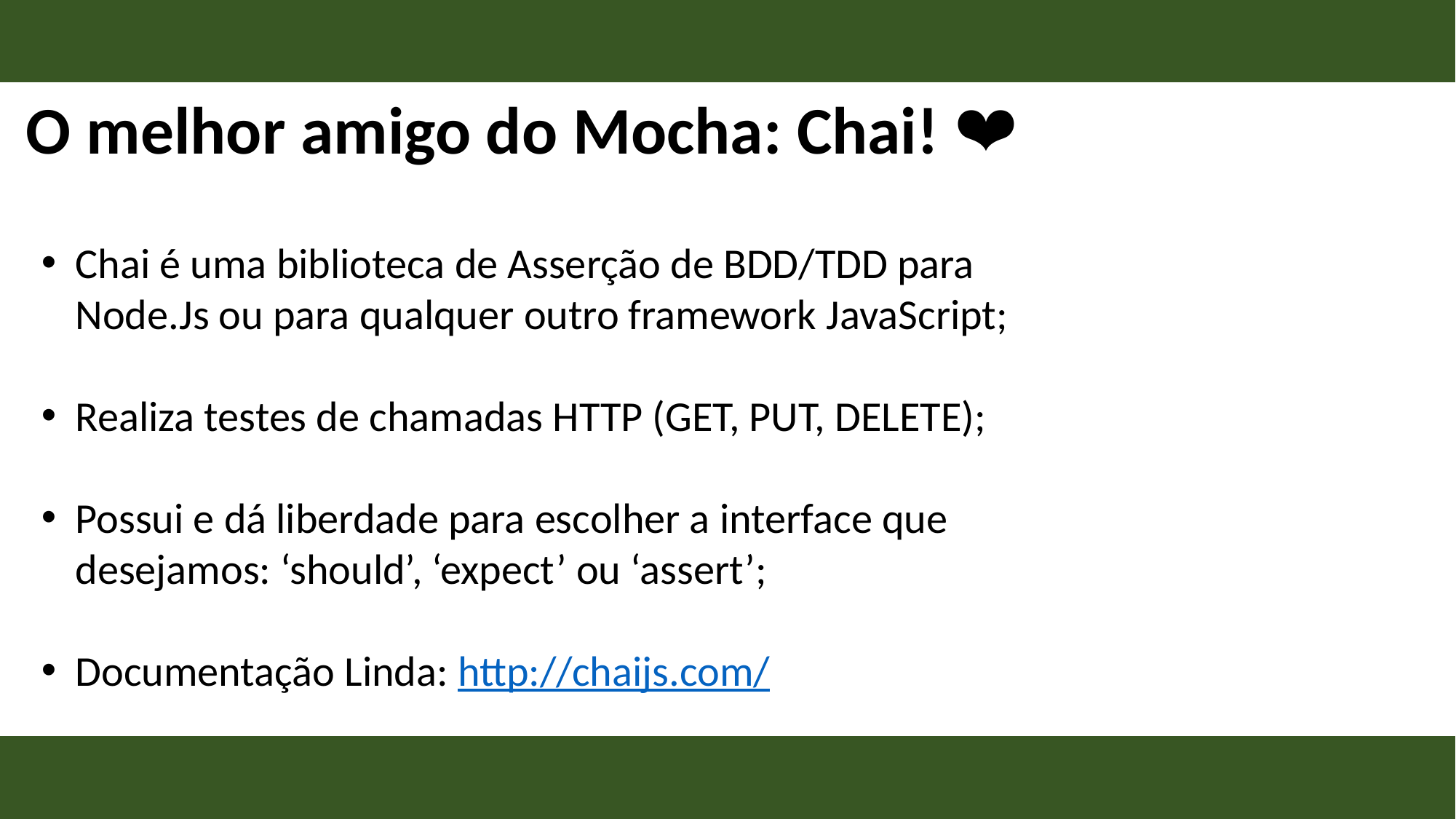

O melhor amigo do Mocha: Chai! ❤
Chai é uma biblioteca de Asserção de BDD/TDD para Node.Js ou para qualquer outro framework JavaScript;

Realiza testes de chamadas HTTP (GET, PUT, DELETE);

Possui e dá liberdade para escolher a interface que desejamos: ‘should’, ‘expect’ ou ‘assert’;

Documentação Linda: http://chaijs.com/